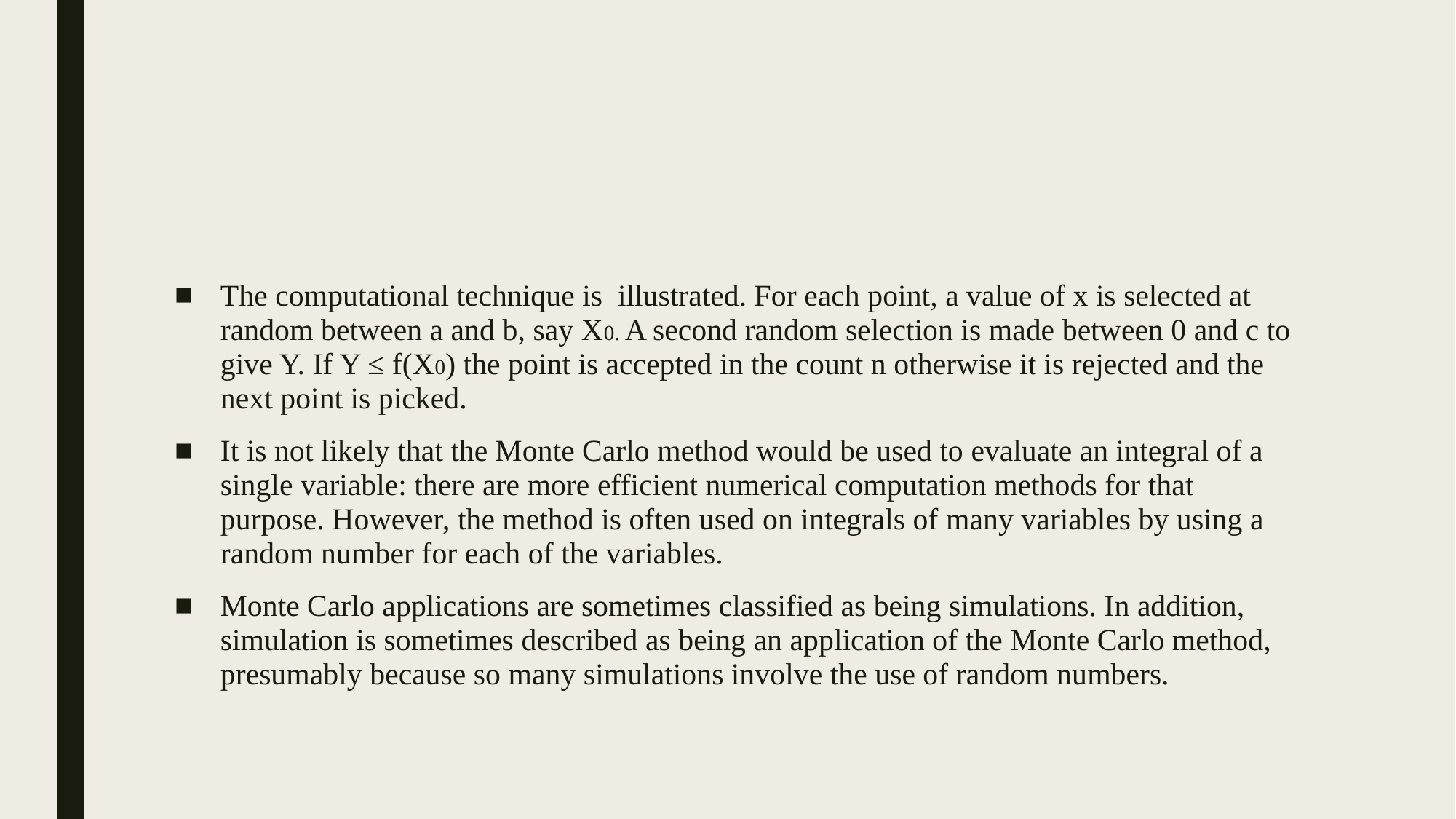

#
The computational technique is  illustrated. For each point, a value of x is selected at random between a and b, say X0. A second random selection is made between 0 and c to give Y. If Y ≤ f(X0) the point is accepted in the count n otherwise it is rejected and the next point is picked.
It is not likely that the Monte Carlo method would be used to evaluate an integral of a single variable: there are more efficient numerical computation methods for that purpose. However, the method is often used on integrals of many variables by using a random number for each of the variables.
Monte Carlo applications are sometimes classified as being simulations. In addition, simulation is sometimes described as being an application of the Monte Carlo method, presumably because so many simulations involve the use of random numbers.